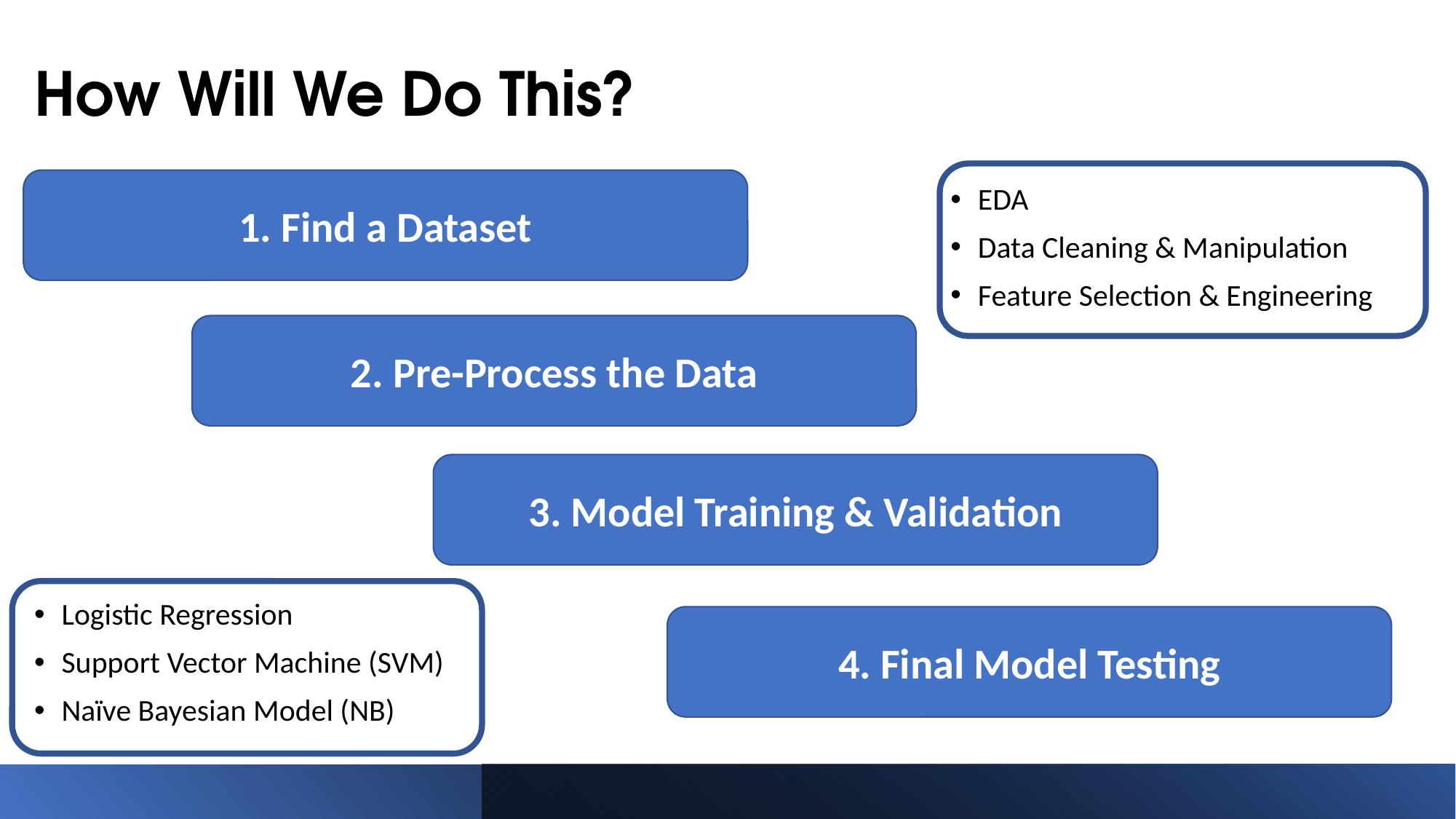

# How Will We Do This?

EDA
Data Cleaning & Manipulation
Feature Selection & Engineering

1. Find a Dataset
2. Pre-Process the Data
3. Model Training & Validation

Logistic Regression
Support Vector Machine (SVM)
Naïve Bayesian Model (NB)

4. Final Model Testing